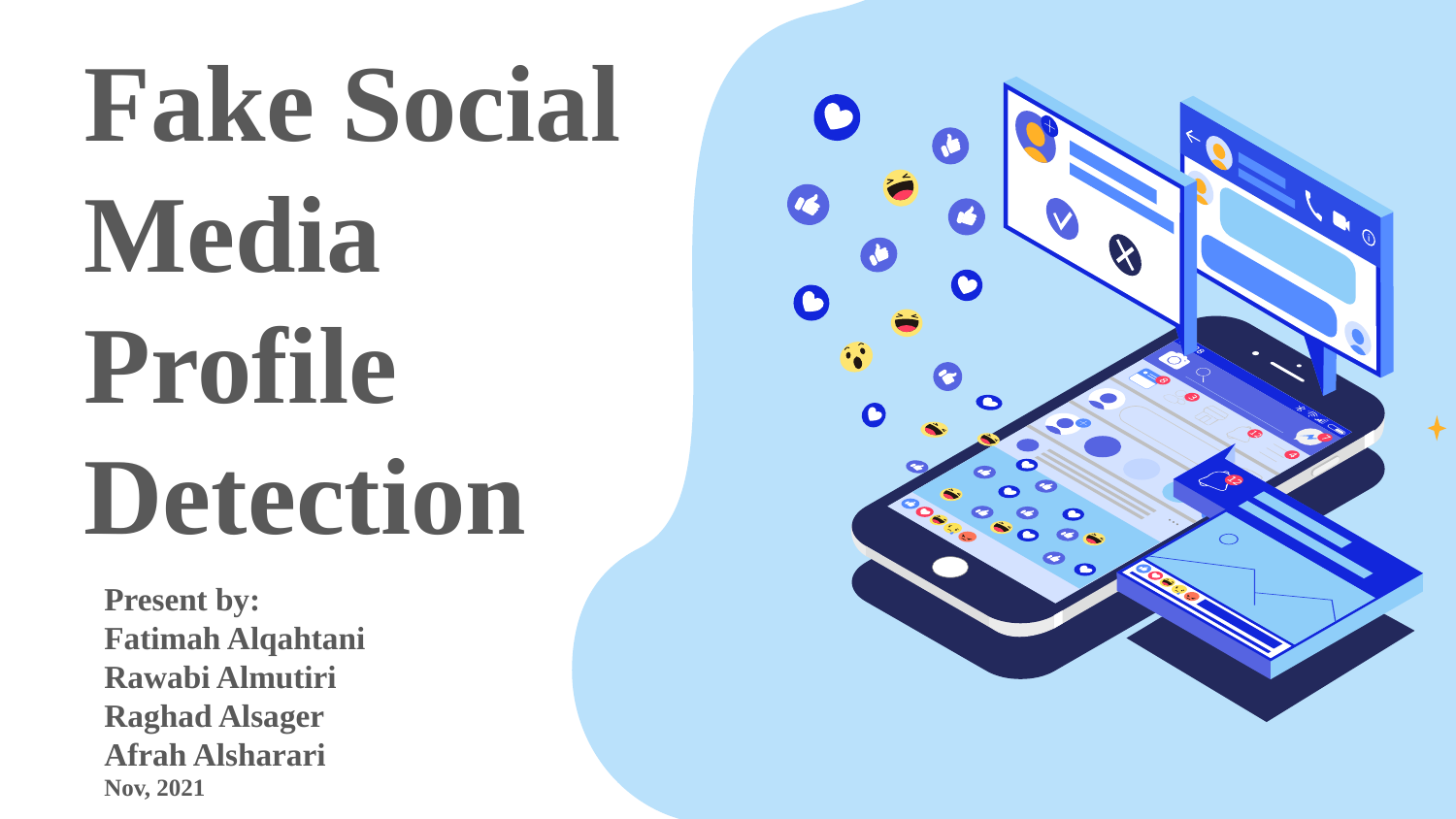

# Fake Social Media Profile Detection

Present by:
Fatimah Alqahtani
Rawabi Almutiri
Raghad Alsager
Afrah Alsharari
Nov, 2021